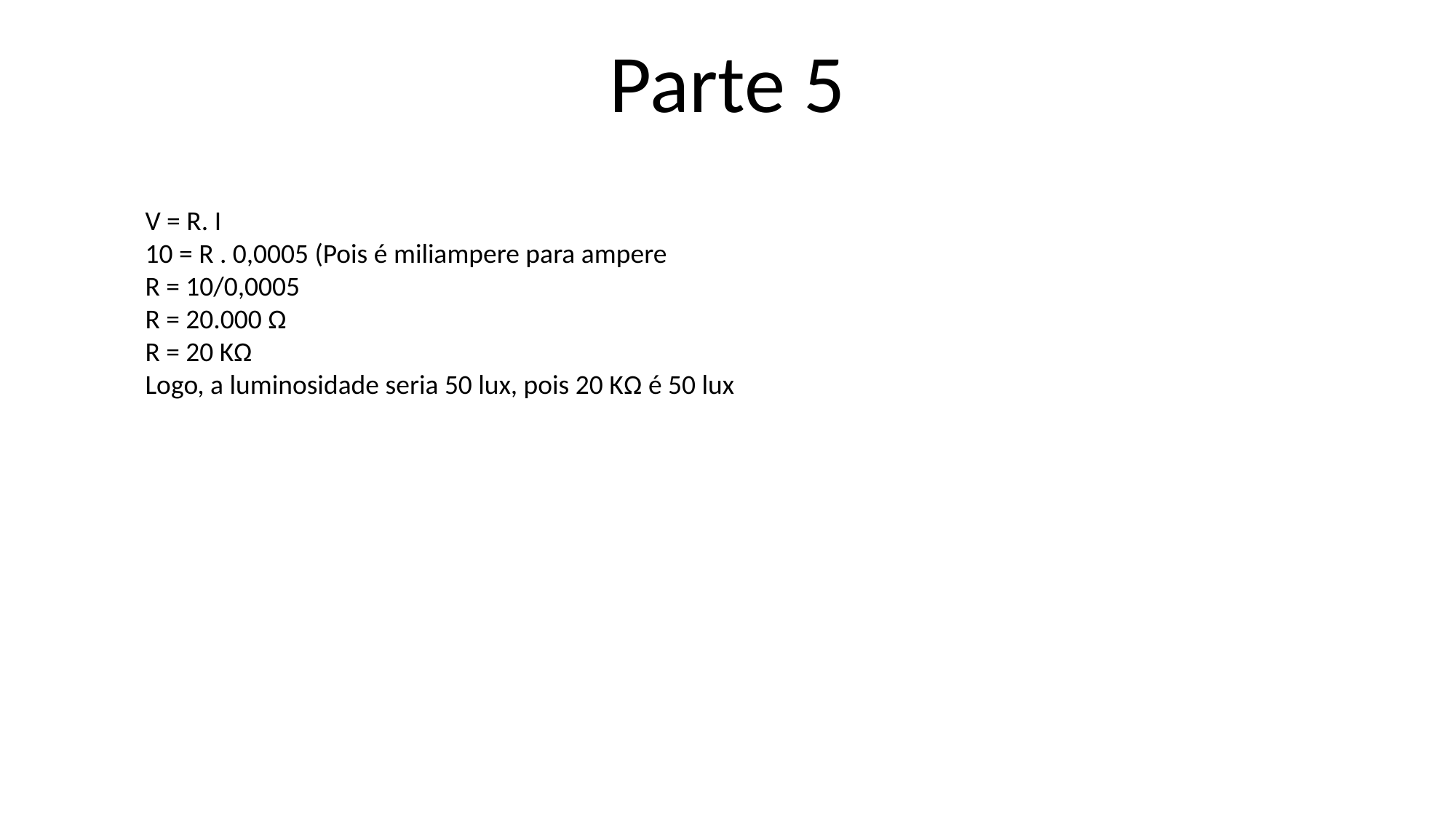

Parte 5
V = R. I
10 = R . 0,0005 (Pois é miliampere para ampere
R = 10/0,0005
R = 20.000 Ω
R = 20 KΩ
Logo, a luminosidade seria 50 lux, pois 20 KΩ é 50 lux